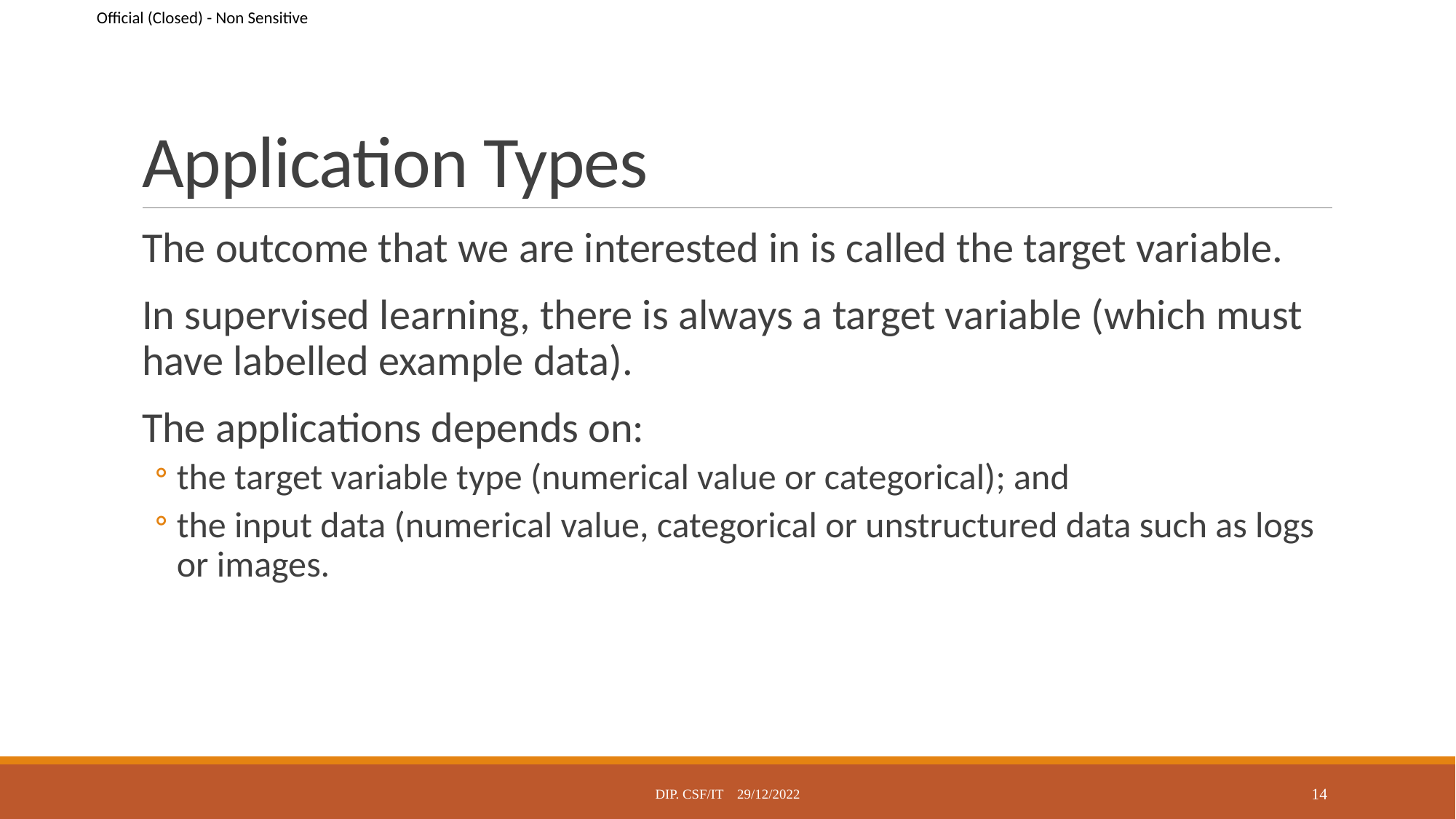

# Application Types
The outcome that we are interested in is called the target variable.
In supervised learning, there is always a target variable (which must have labelled example data).
The applications depends on:
the target variable type (numerical value or categorical); and
the input data (numerical value, categorical or unstructured data such as logs or images.
Dip. CSF/IT    29/12/2022
14